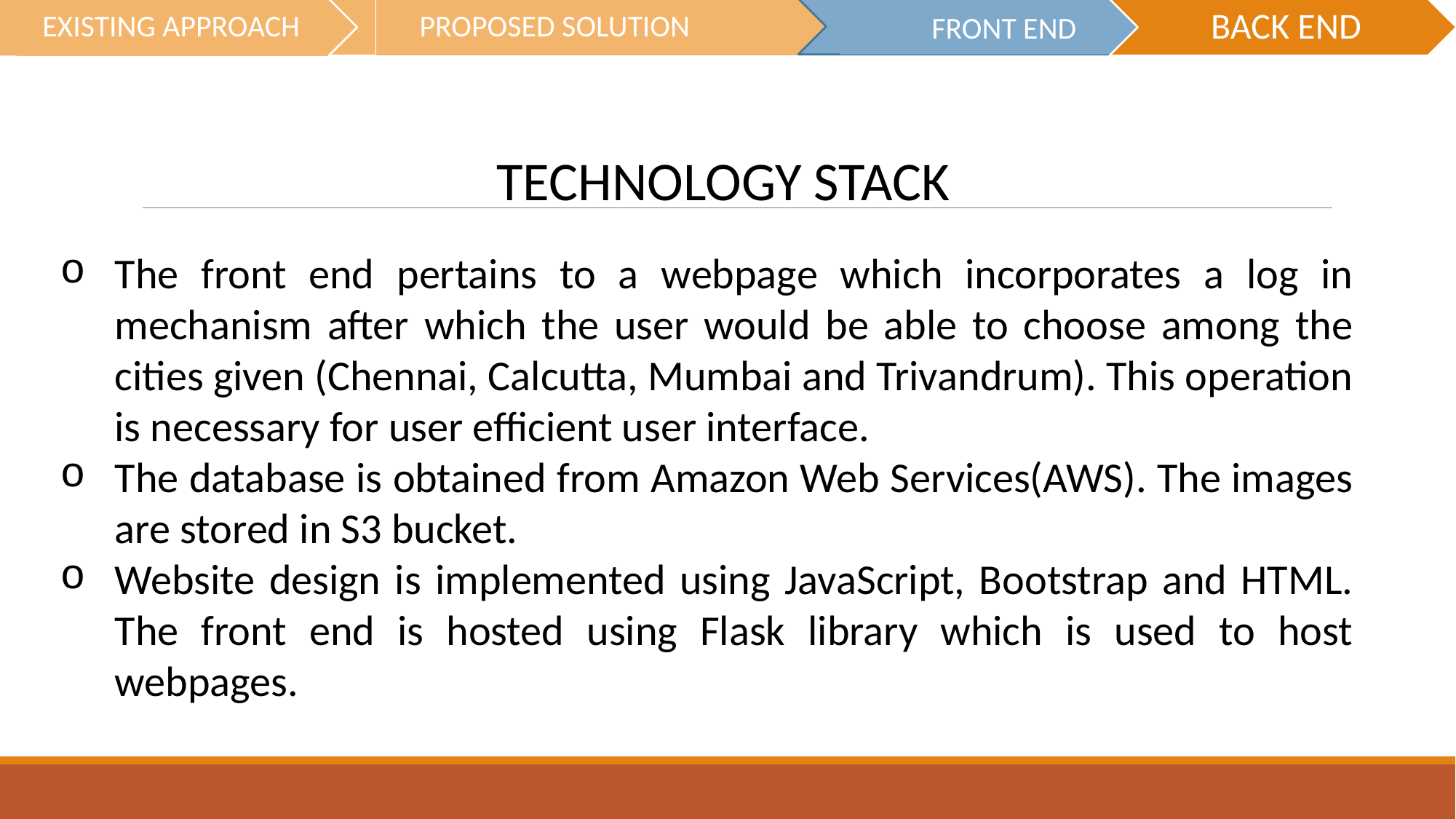

FRONT END

     PROPOSED SOLUTION

EXISTING APPROACH

BACK END
TECHNOLOGY STACK
The front end pertains to a webpage which incorporates a log in mechanism after which the user would be able to choose among the cities given (Chennai, Calcutta, Mumbai and Trivandrum). This operation is necessary for user efficient user interface.
The database is obtained from Amazon Web Services(AWS). The images are stored in S3 bucket.
Website design is implemented using JavaScript, Bootstrap and HTML. The front end is hosted using Flask library which is used to host webpages.